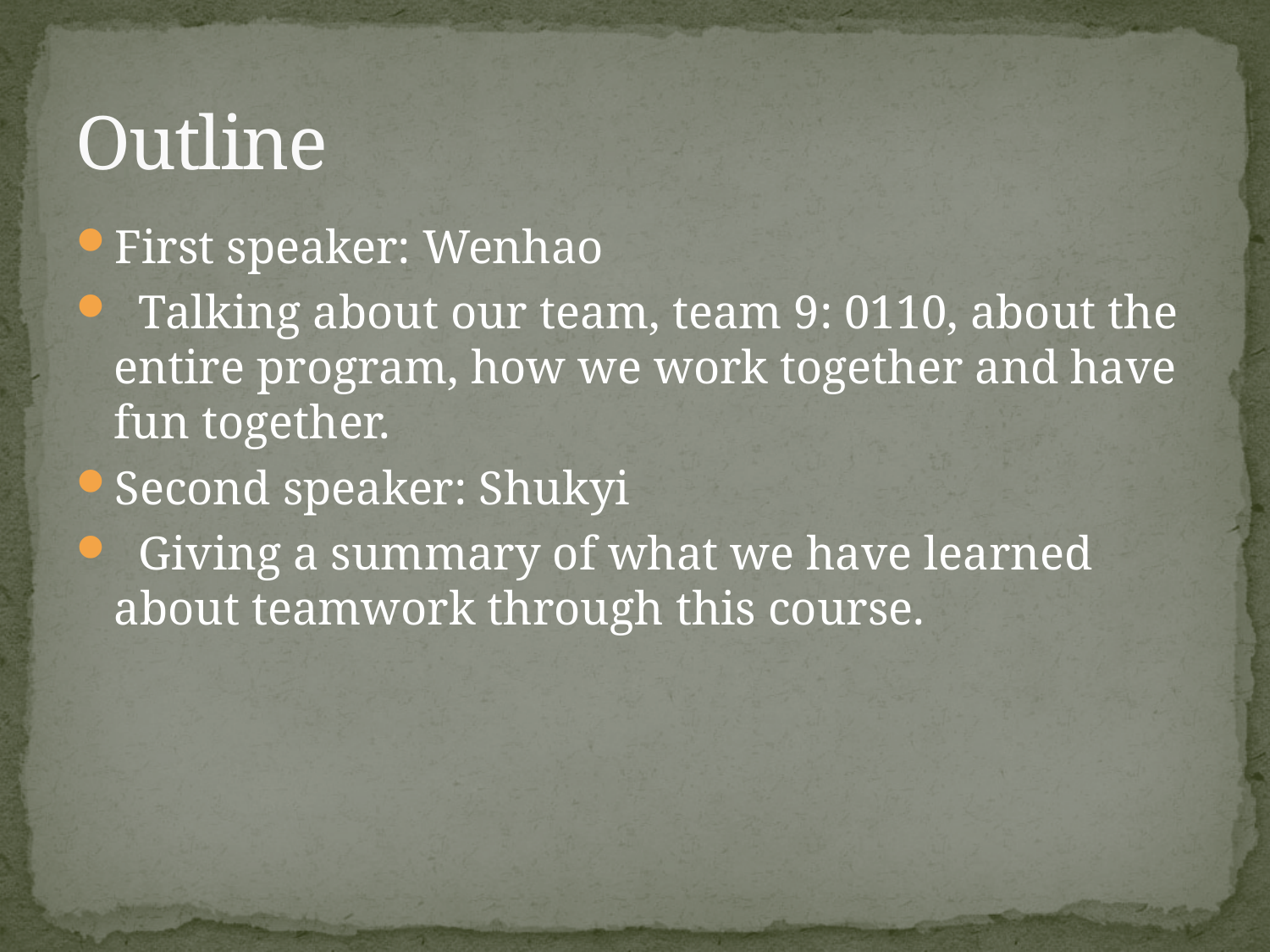

# Outline
First speaker: Wenhao
  Talking about our team, team 9: 0110, about the entire program, how we work together and have fun together.
Second speaker: Shukyi
  Giving a summary of what we have learned about teamwork through this course.